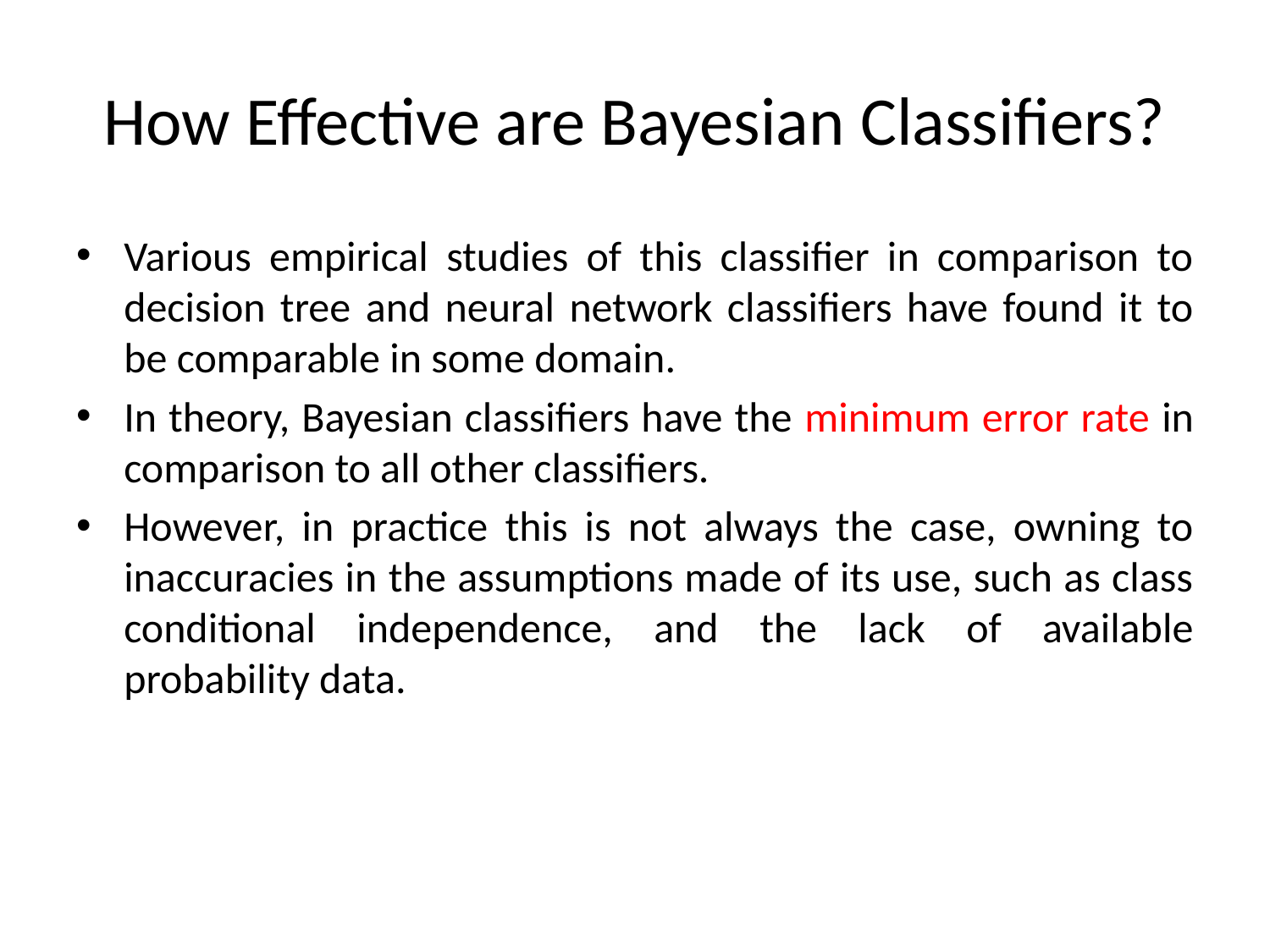

# How Effective are Bayesian Classifiers?
Various empirical studies of this classifier in comparison to decision tree and neural network classifiers have found it to be comparable in some domain.
In theory, Bayesian classifiers have the minimum error rate in comparison to all other classifiers.
However, in practice this is not always the case, owning to inaccuracies in the assumptions made of its use, such as class conditional independence, and the lack of available probability data.